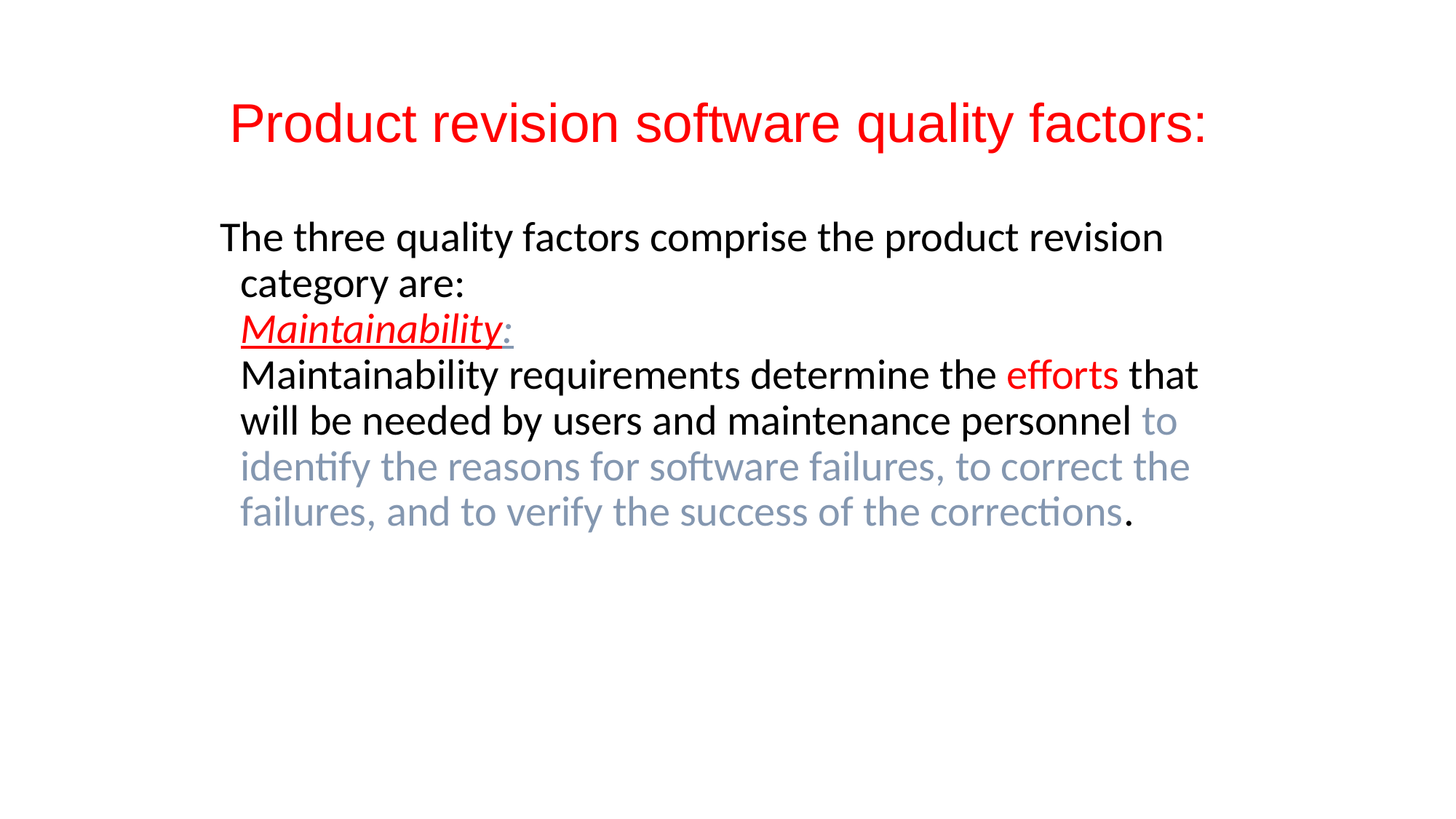

# Product revision software quality factors:
The three quality factors comprise the product revision category are:
Maintainability:
Maintainability requirements determine the efforts that will be needed by users and maintenance personnel to identify the reasons for software failures, to correct the failures, and to verify the success of the corrections.